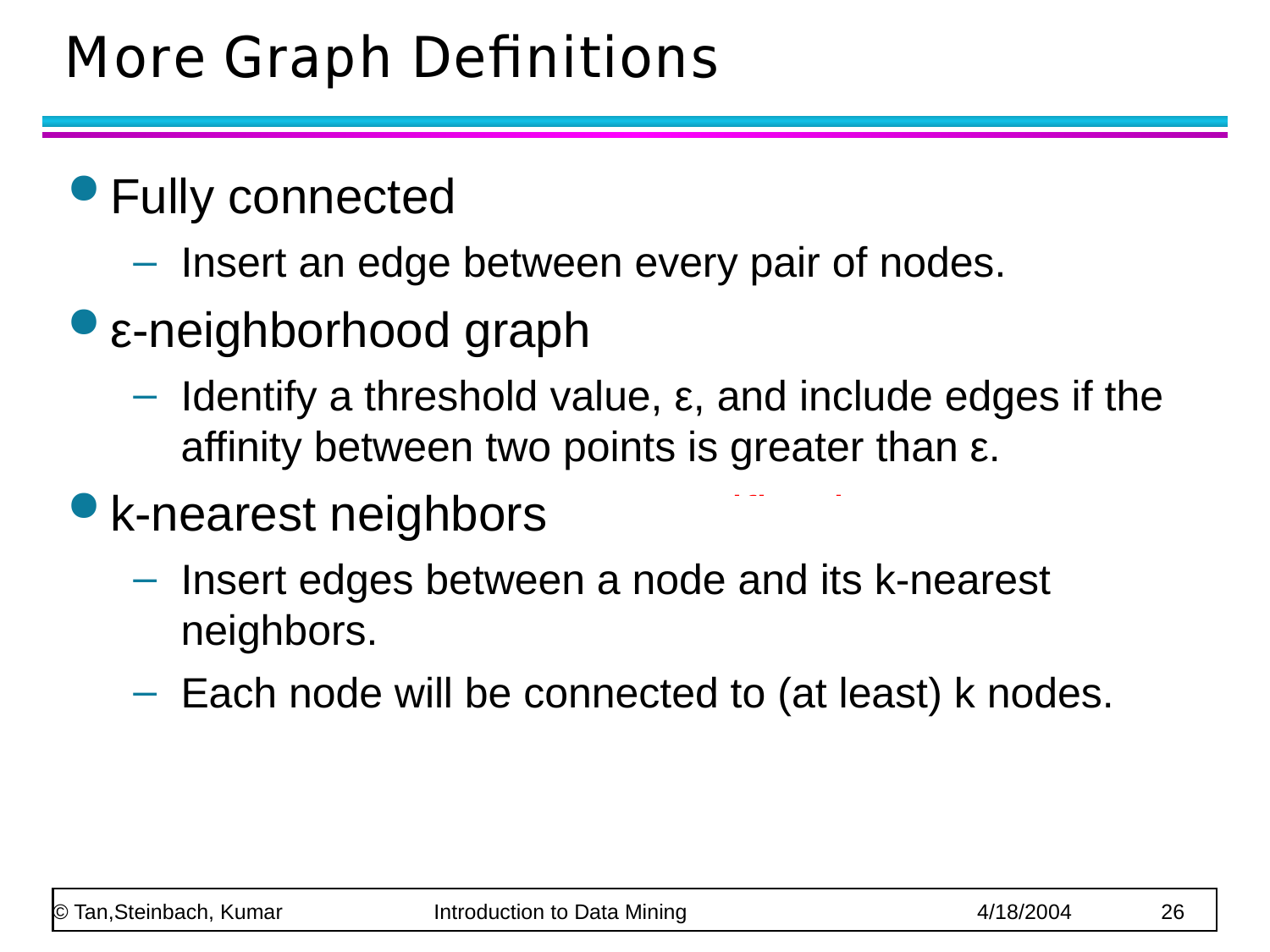

# More Graph Definitions
Fully connected
Insert an edge between every pair of nodes.
ε-neighborhood graph ←sparsification
Identify a threshold value, ε, and include edges if the affinity between two points is greater than ε.
k-nearest neighbors ←sparsification
Insert edges between a node and its k-nearest neighbors.
Each node will be connected to (at least) k nodes.